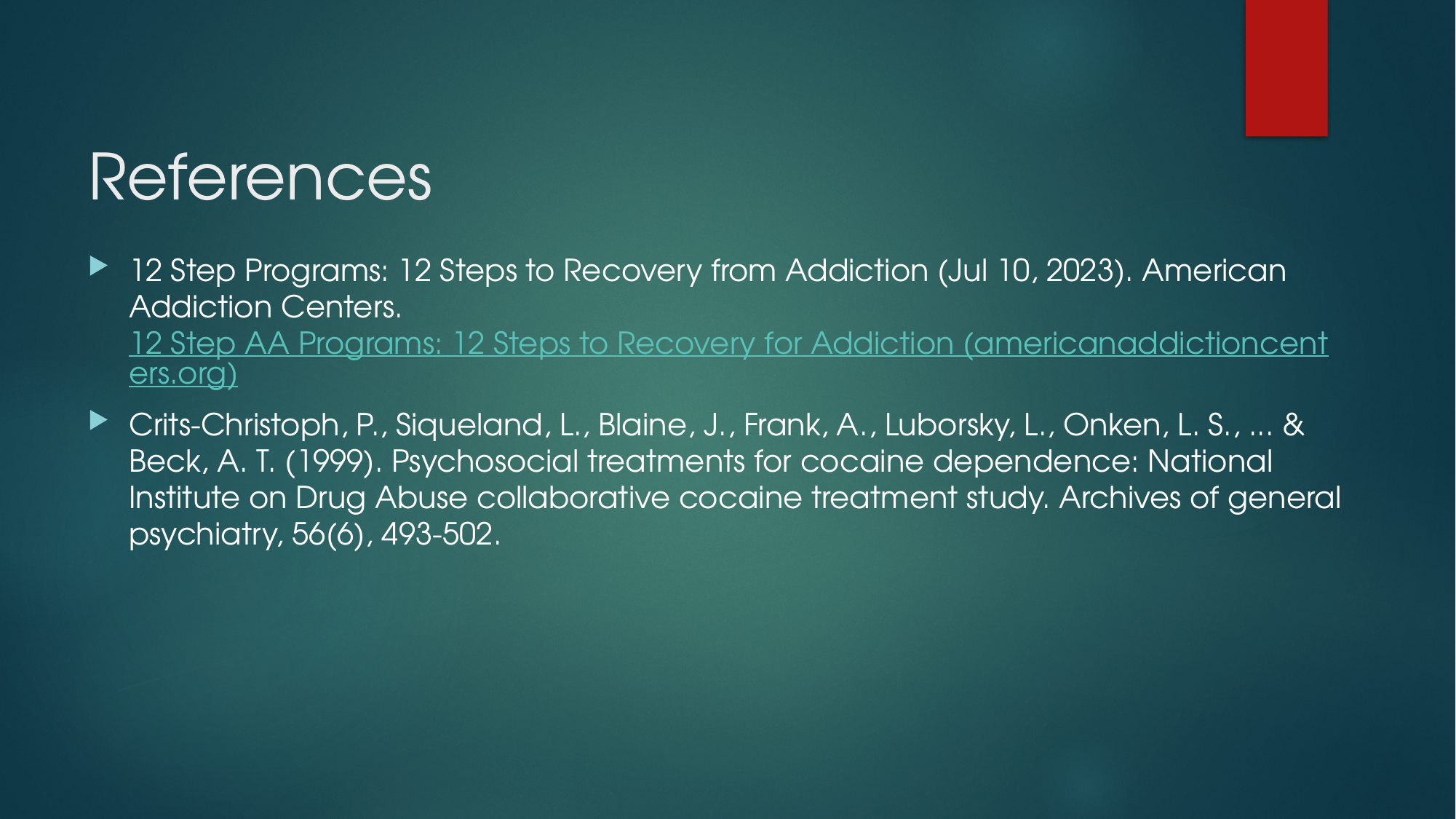

# References
12 Step Programs: 12 Steps to Recovery from Addiction (Jul 10, 2023). American Addiction Centers. 12 Step AA Programs: 12 Steps to Recovery for Addiction (americanaddictioncenters.org)
Crits-Christoph, P., Siqueland, L., Blaine, J., Frank, A., Luborsky, L., Onken, L. S., ... & Beck, A. T. (1999). Psychosocial treatments for cocaine dependence: National Institute on Drug Abuse collaborative cocaine treatment study. Archives of general psychiatry, 56(6), 493-502.